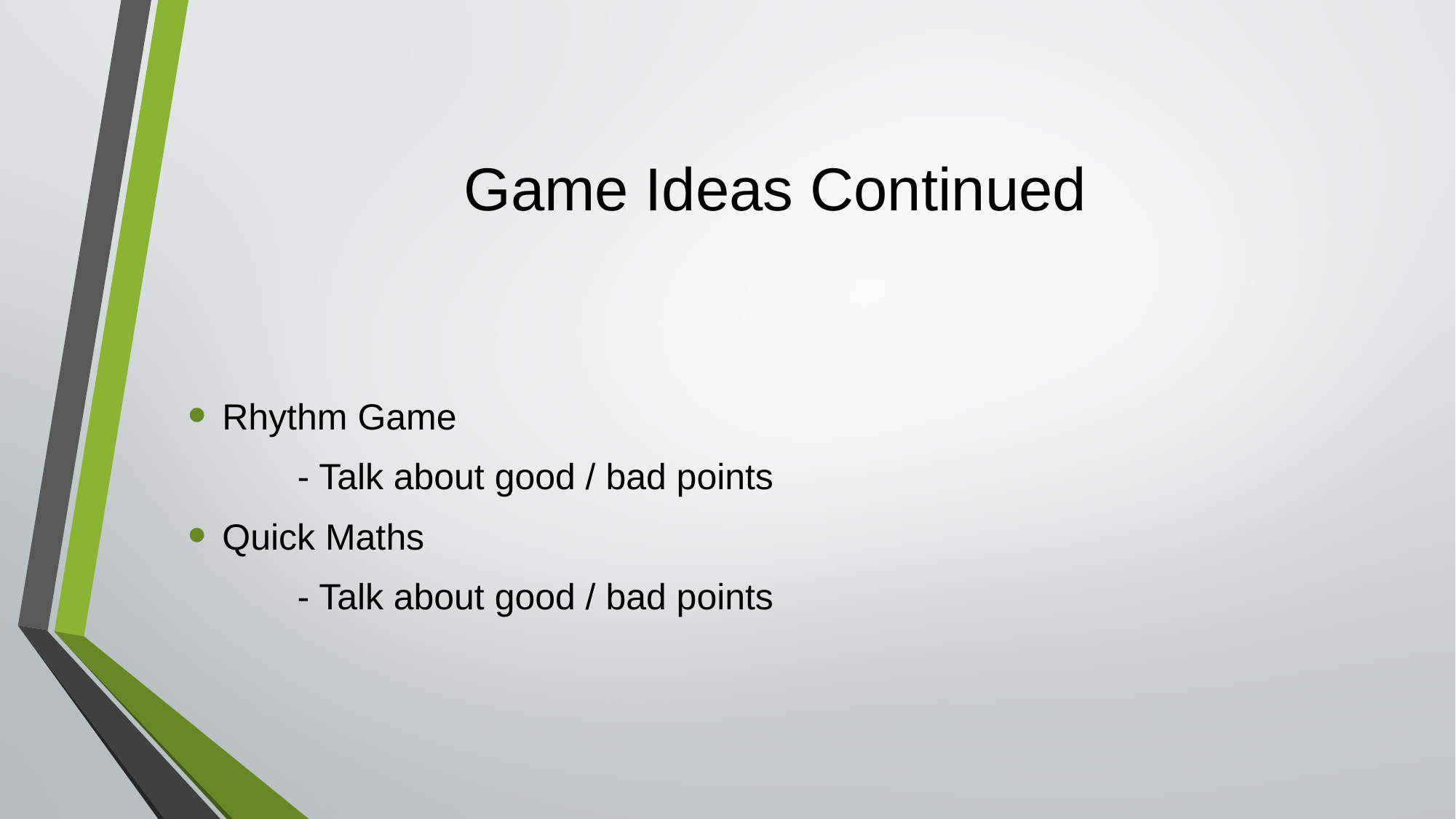

# Game Ideas Continued
Rhythm Game
	- Talk about good / bad points
Quick Maths
	- Talk about good / bad points